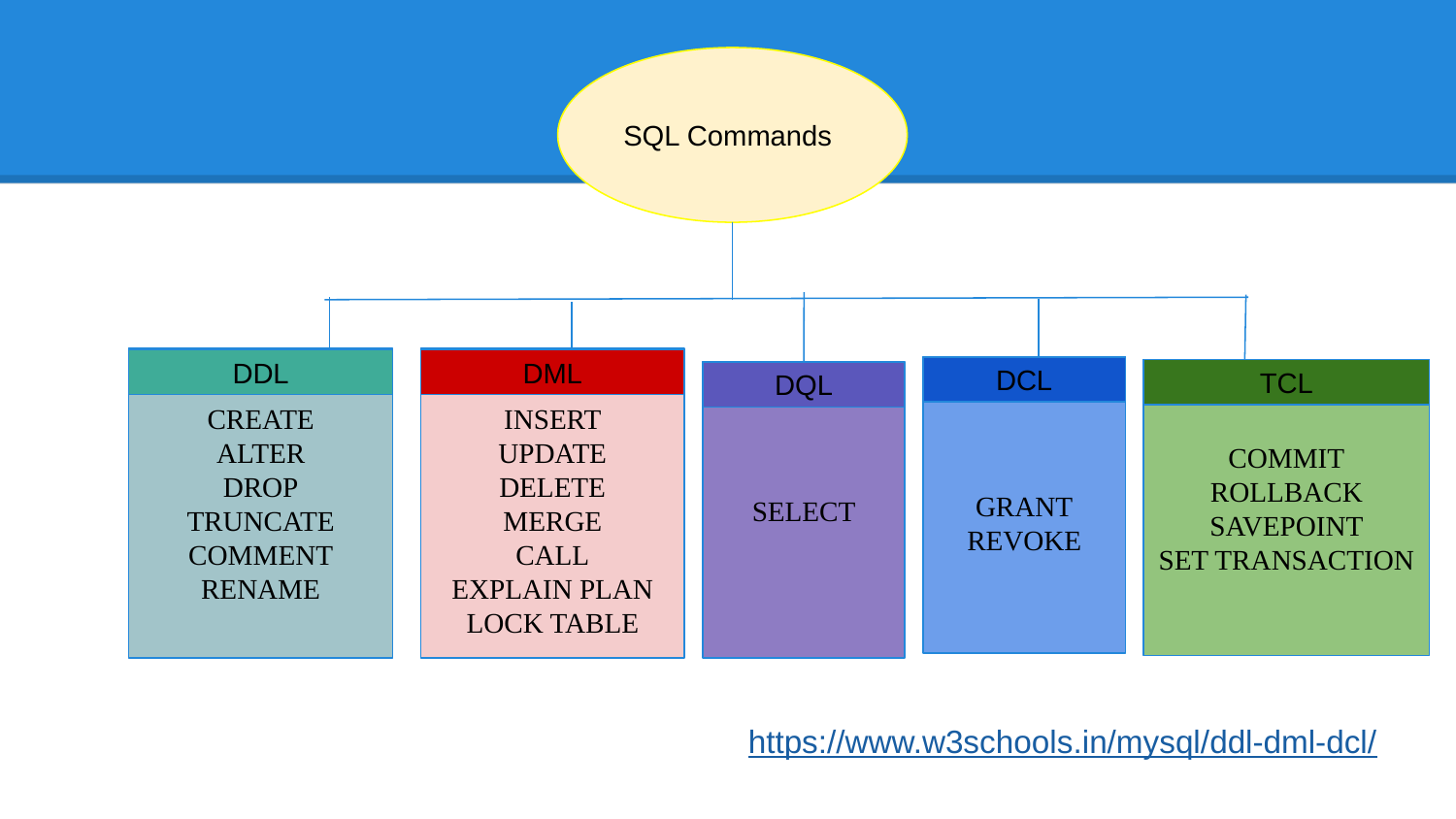

SQL Commands
CREATE
ALTER
DROP
TRUNCATE
COMMENT
RENAME

INSERT
UPDATE
DELETE
MERGE
CALL
EXPLAIN PLAN
LOCK TABLE
DDL
DML

GRANT
REVOKE
DCL
COMMIT
ROLLBACK
SAVEPOINT
SET TRANSACTION
TCL
SELECT
DQL
https://www.w3schools.in/mysql/ddl-dml-dcl/